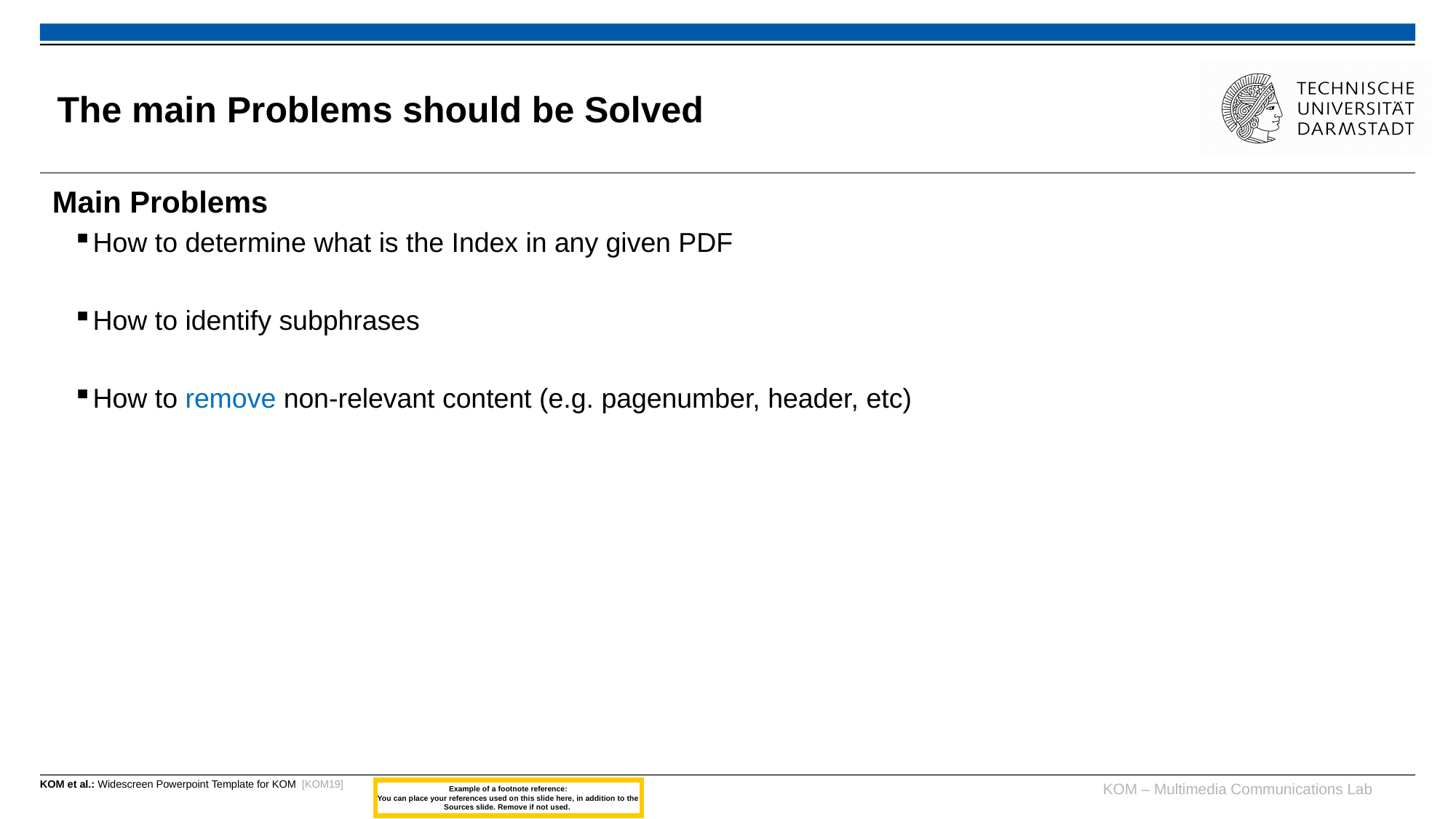

# The main Problems should be Solved
Main Problems
How to determine what is the Index in any given PDF

How to identify subphrases

How to remove non-relevant content (e.g. pagenumber, header, etc)

KOM et al.: Widescreen Powerpoint Template for KOM  [KOM19]

Example of a footnote reference:
You can place your references used on this slide here, in addition to the Sources slide. Remove if not used.